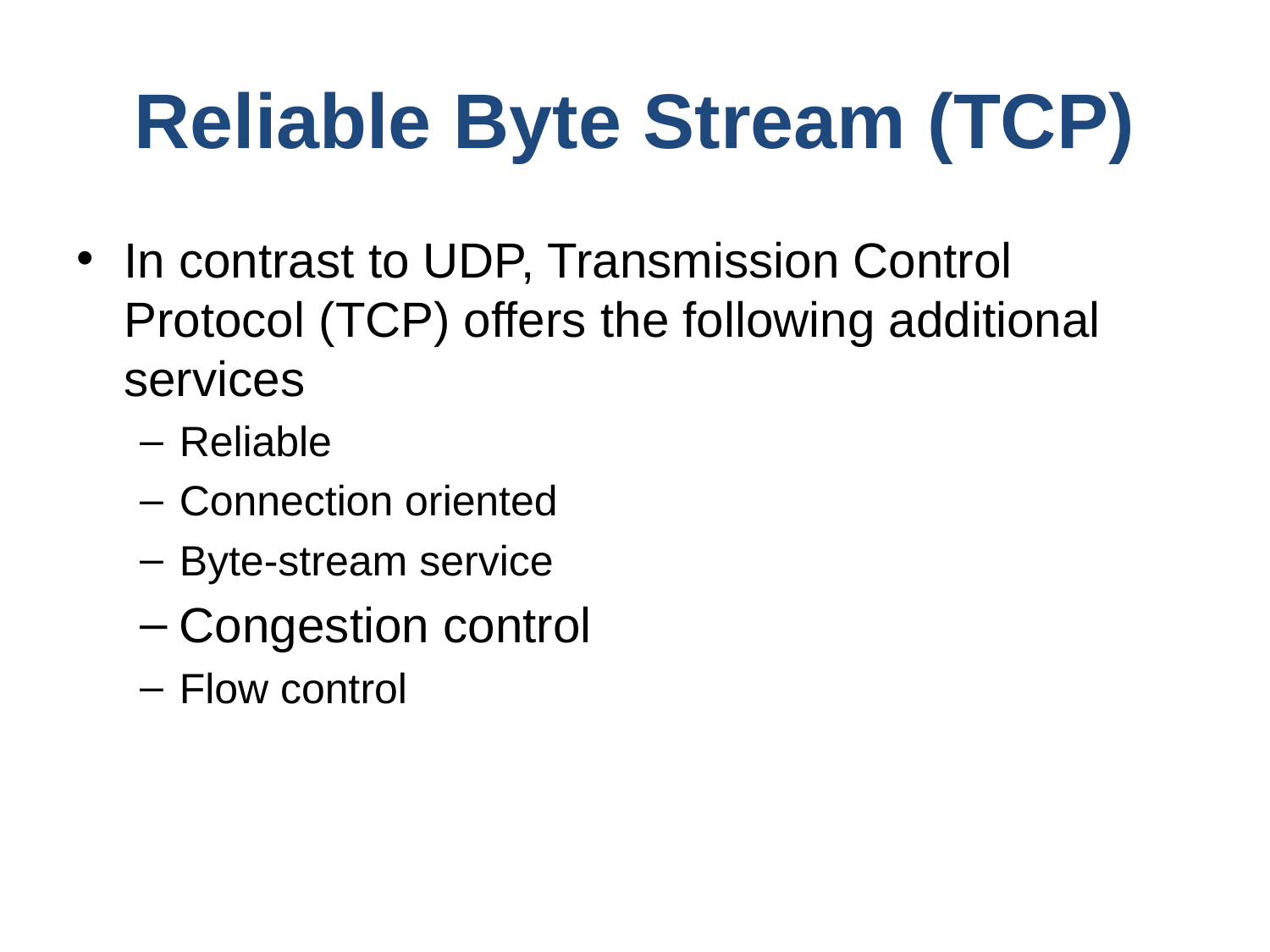

# Reliable Byte Stream (TCP)
In contrast to UDP, Transmission Control Protocol (TCP) offers the following additional services
Reliable
Connection oriented
Byte-stream service
Congestion control
Flow control